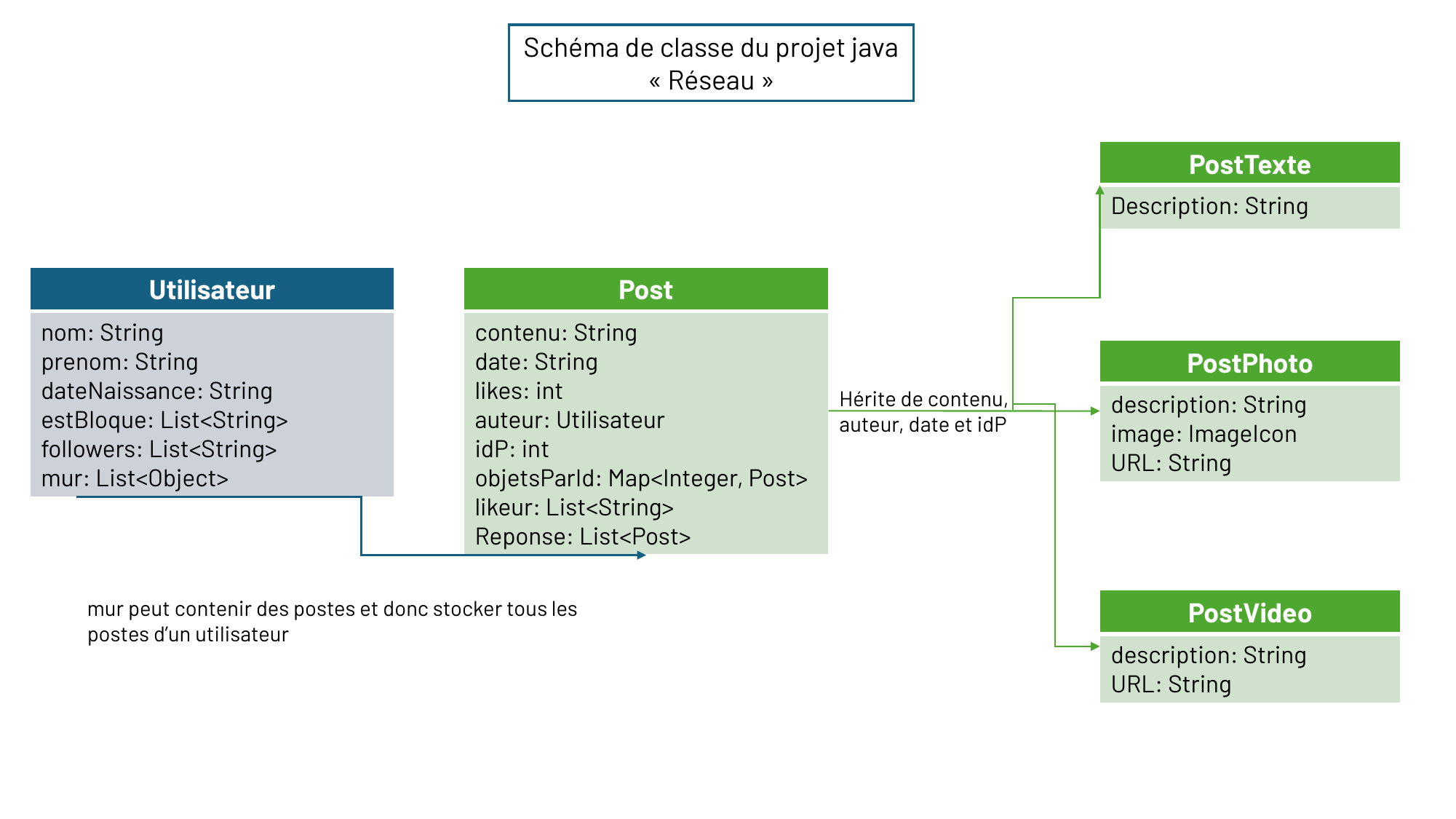

Schéma de classe du projet java « Réseau »
| PostTexte |
| --- |
| Description: String |
| Utilisateur |
| --- |
| nom: String prenom: String dateNaissance: String estBloque: List<String> followers: List<String> mur: List<Object> |
| Post |
| --- |
| contenu: String date: String likes: int auteur: Utilisateur idP: int objetsParId: Map<Integer, Post> likeur: List<String> Reponse: List<Post> |
| PostPhoto |
| --- |
| description: String image: ImageIcon URL: String |
Hérite de contenu, auteur, date et idP
| PostVideo |
| --- |
| description: String URL: String |
mur peut contenir des postes et donc stocker tous les postes d’un utilisateur